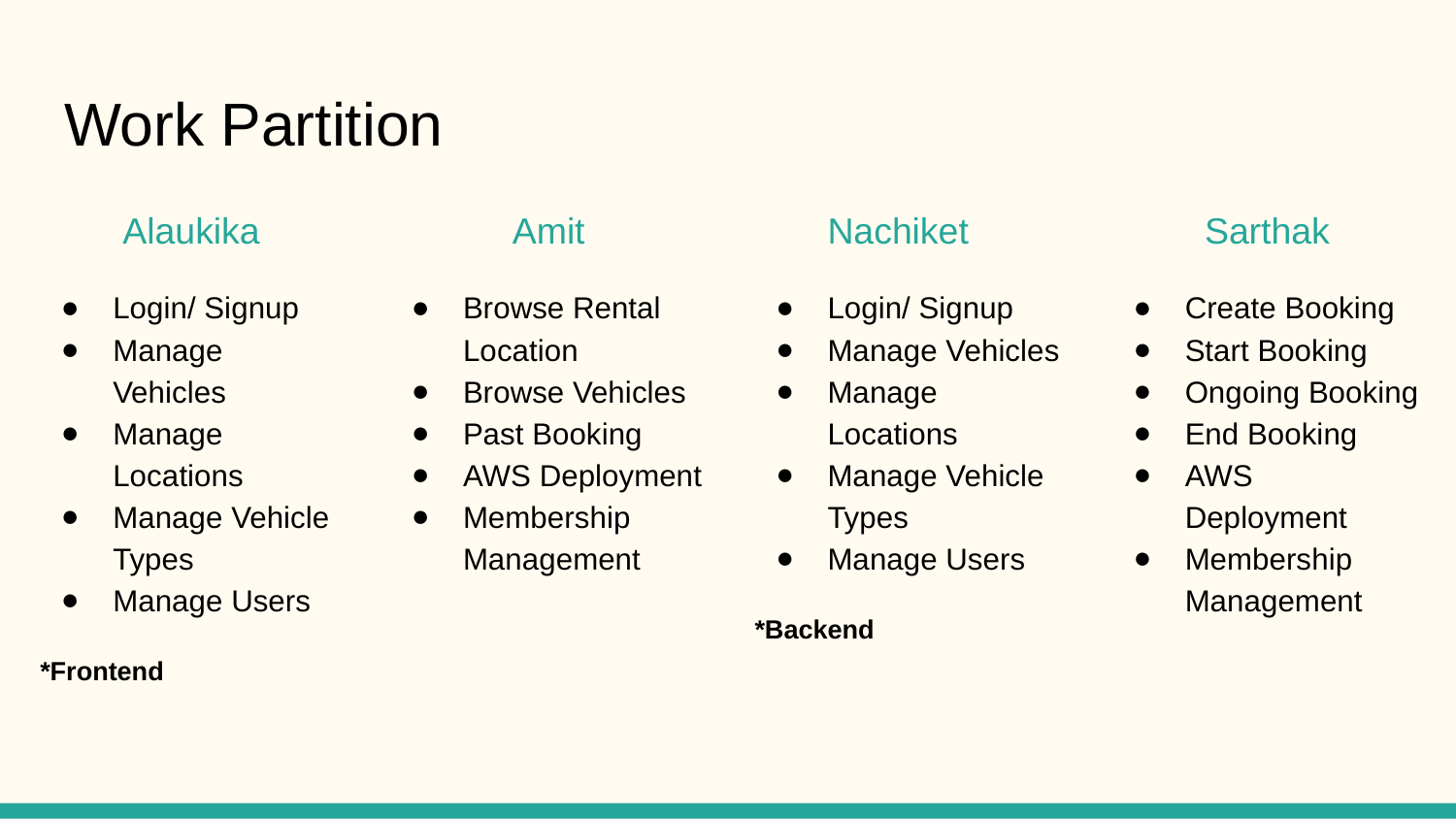

# Work Partition
Alaukika
Login/ Signup
Manage Vehicles
Manage Locations
Manage Vehicle Types
Manage Users
*Frontend
Amit
Browse Rental Location
Browse Vehicles
Past Booking
AWS Deployment
Membership Management
Nachiket
Login/ Signup
Manage Vehicles
Manage Locations
Manage Vehicle Types
Manage Users
*Backend
Sarthak
Create Booking
Start Booking
Ongoing Booking
End Booking
AWS Deployment
Membership Management